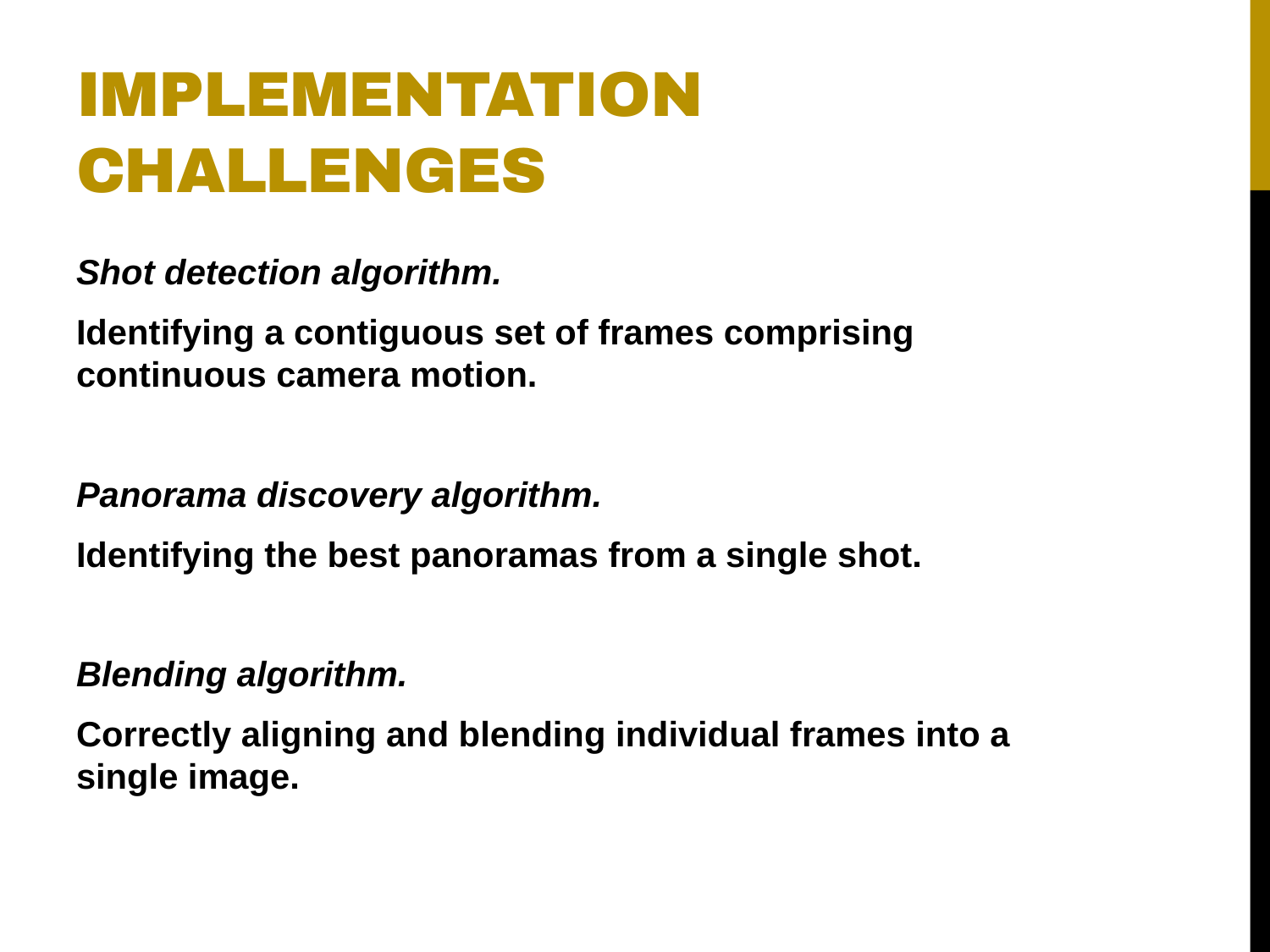

# Implementation challenges
Shot detection algorithm.
Identifying a contiguous set of frames comprising continuous camera motion.

Panorama discovery algorithm.
Identifying the best panoramas from a single shot.

Blending algorithm.
Correctly aligning and blending individual frames into a single image.